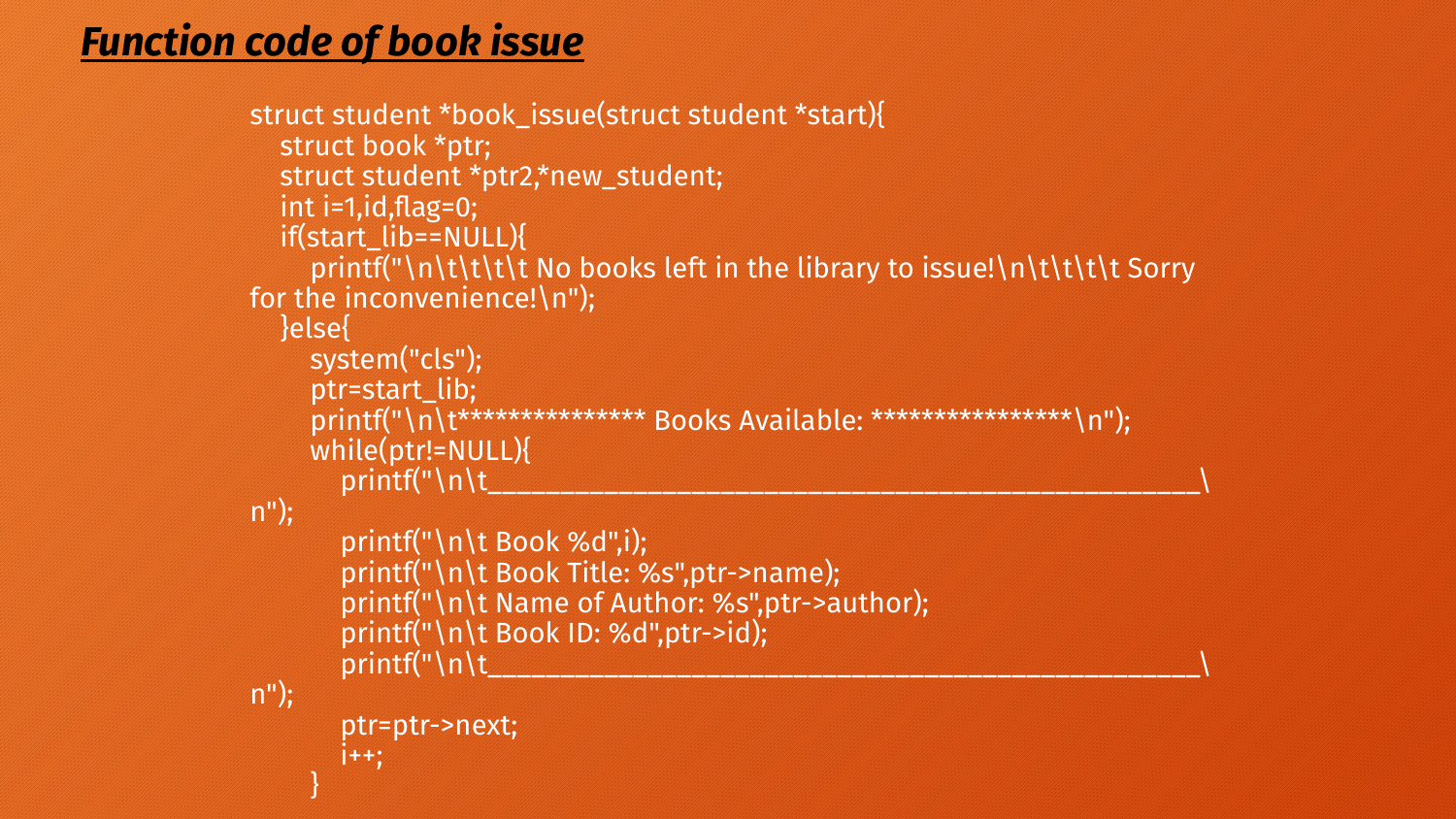

Function code of book issue
# struct student *book_issue(struct student *start){ struct book *ptr; struct student *ptr2,*new_student; int i=1,id,flag=0; if(start_lib==NULL){ printf("\n\t\t\t\t No books left in the library to issue!\n\t\t\t\t Sorry for the inconvenience!\n"); }else{ system("cls"); ptr=start_lib; printf("\n\t*************** Books Available: ****************\n"); while(ptr!=NULL){ printf("\n\t_________________________________________________\n"); printf("\n\t Book %d",i); printf("\n\t Book Title: %s",ptr->name); printf("\n\t Name of Author: %s",ptr->author); printf("\n\t Book ID: %d",ptr->id); printf("\n\t_________________________________________________\n"); ptr=ptr->next; i++; }